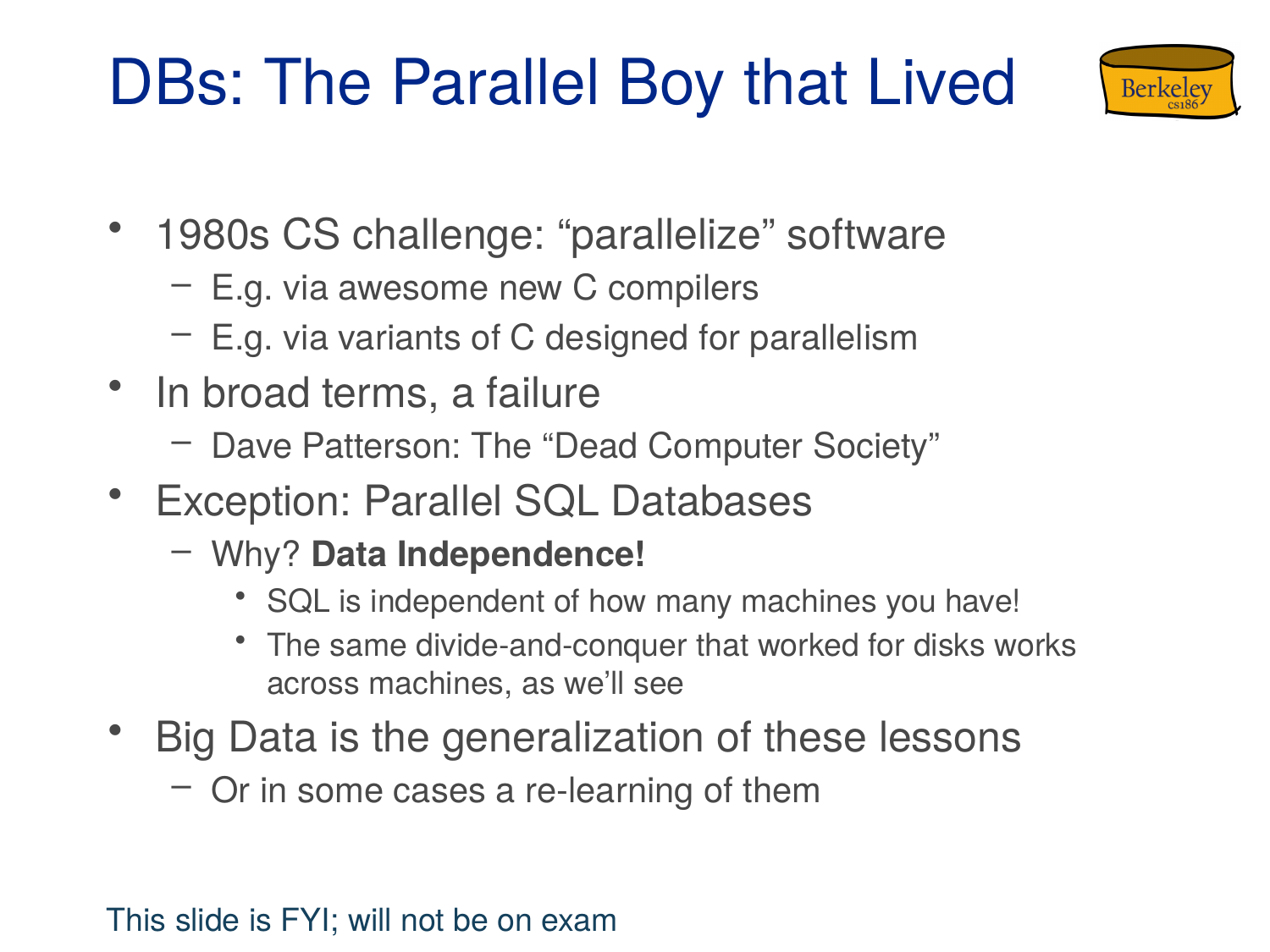

# DBs: The Parallel Boy that Lived
1980s CS challenge: “parallelize” software
E.g. via awesome new C compilers
E.g. via variants of C designed for parallelism
In broad terms, a failure
Dave Patterson: The “Dead Computer Society”
Exception: Parallel SQL Databases
Why? Data Independence!
SQL is independent of how many machines you have!
The same divide-and-conquer that worked for disks works across machines, as we’ll see
Big Data is the generalization of these lessons
Or in some cases a re-learning of them
This slide is FYI; will not be on exam